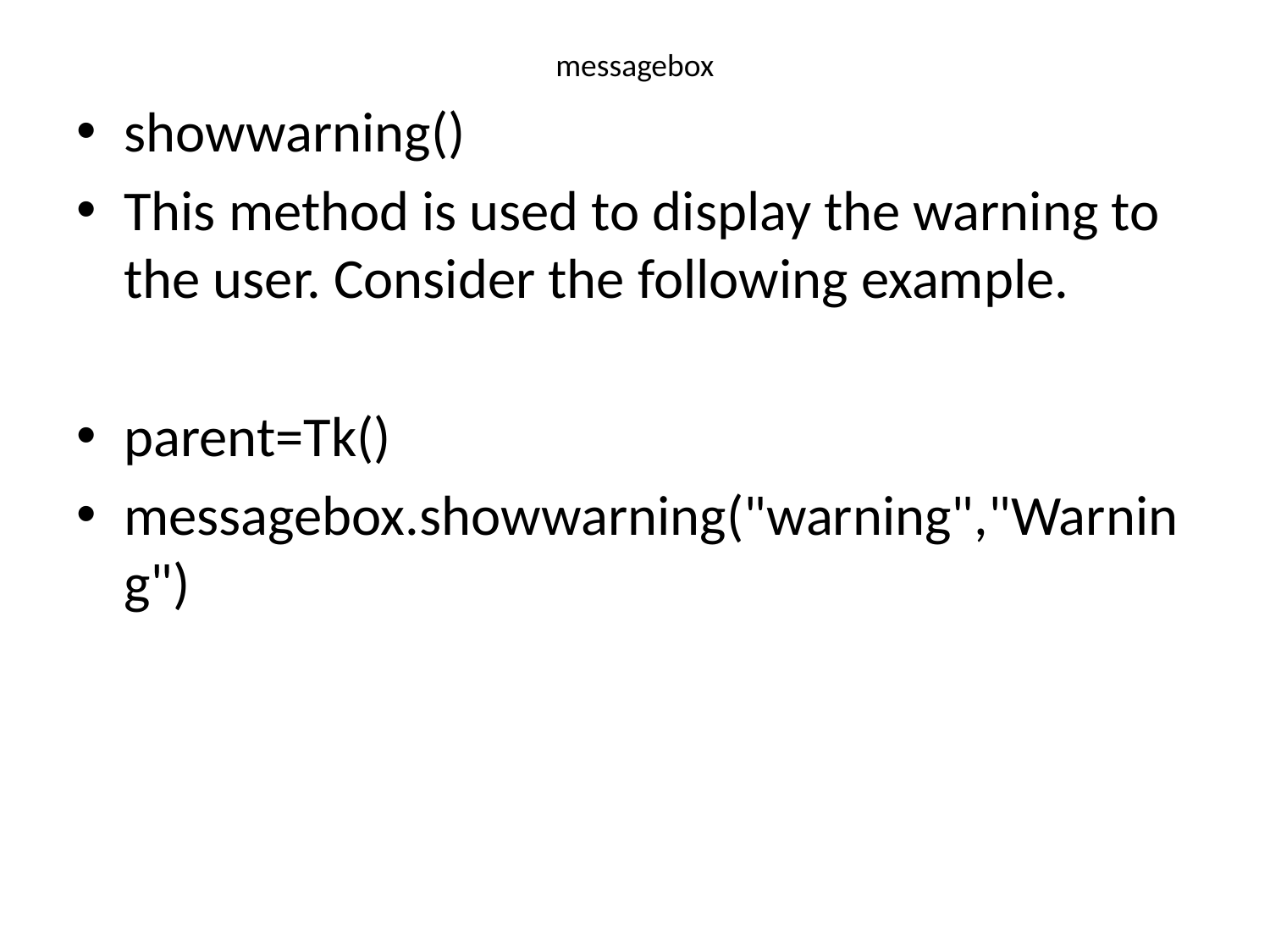

# messagebox
showwarning()
This method is used to display the warning to the user. Consider the following example.

parent=Tk()
messagebox.showwarning("warning","Warning")